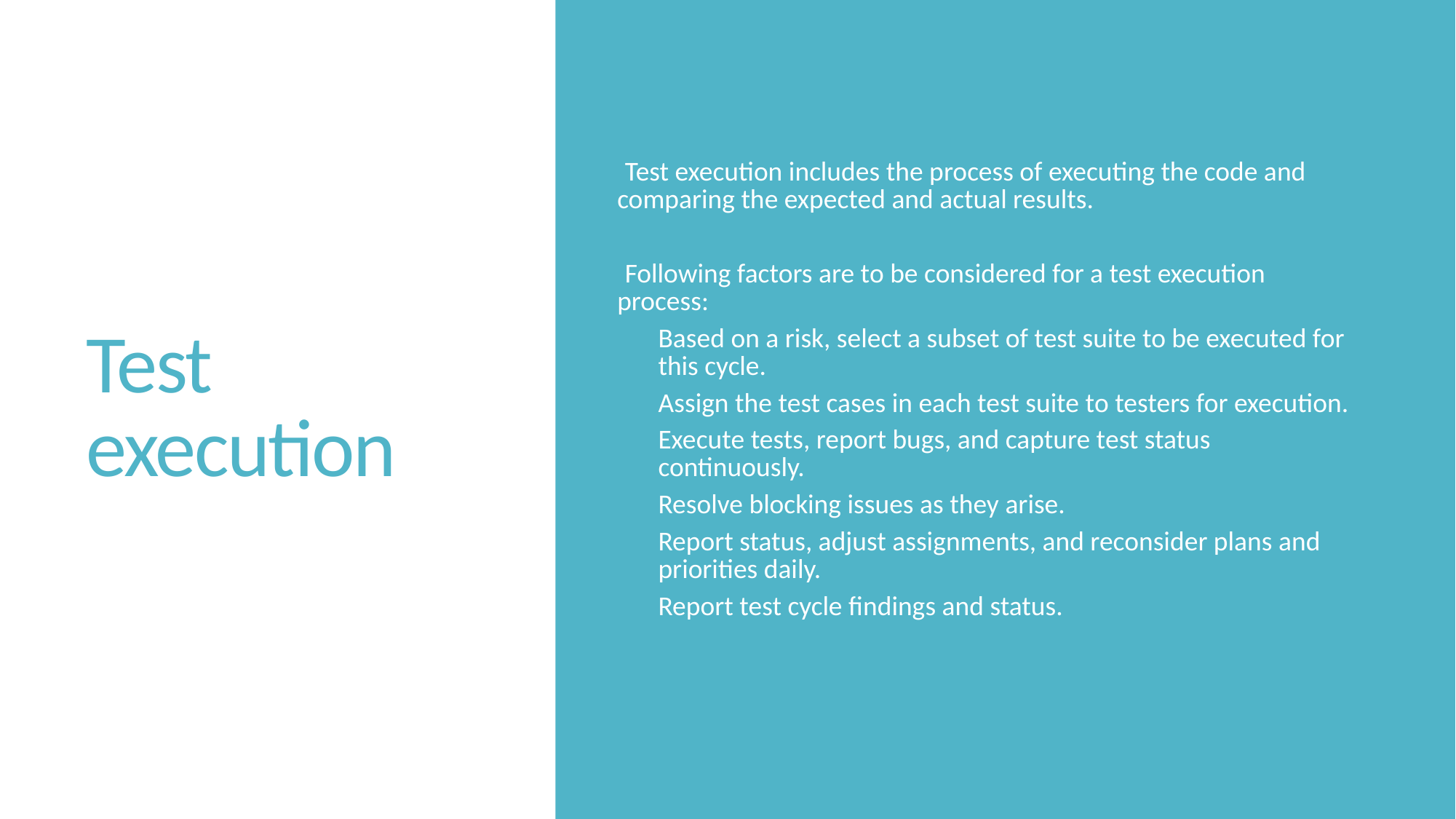

# Test execution
Test execution includes the process of executing the code and comparing the expected and actual results.

Following factors are to be considered for a test execution process:
Based on a risk, select a subset of test suite to be executed for this cycle.
Assign the test cases in each test suite to testers for execution.
Execute tests, report bugs, and capture test status continuously.
Resolve blocking issues as they arise.
Report status, adjust assignments, and reconsider plans and priorities daily.
Report test cycle findings and status.